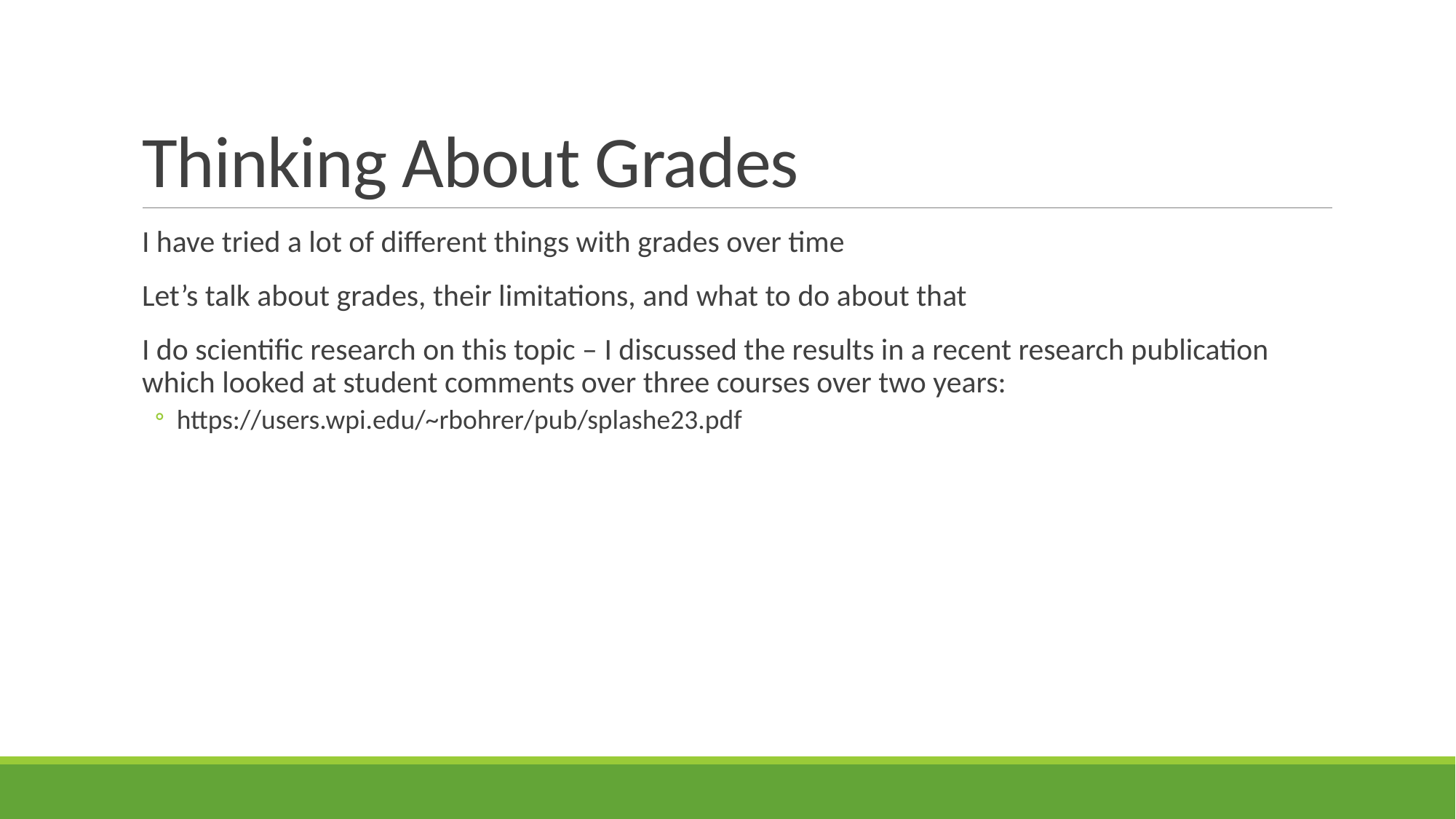

# Thinking About Grades
I have tried a lot of different things with grades over time
Let’s talk about grades, their limitations, and what to do about that
I do scientific research on this topic – I discussed the results in a recent research publication which looked at student comments over three courses over two years:
https://users.wpi.edu/~rbohrer/pub/splashe23.pdf